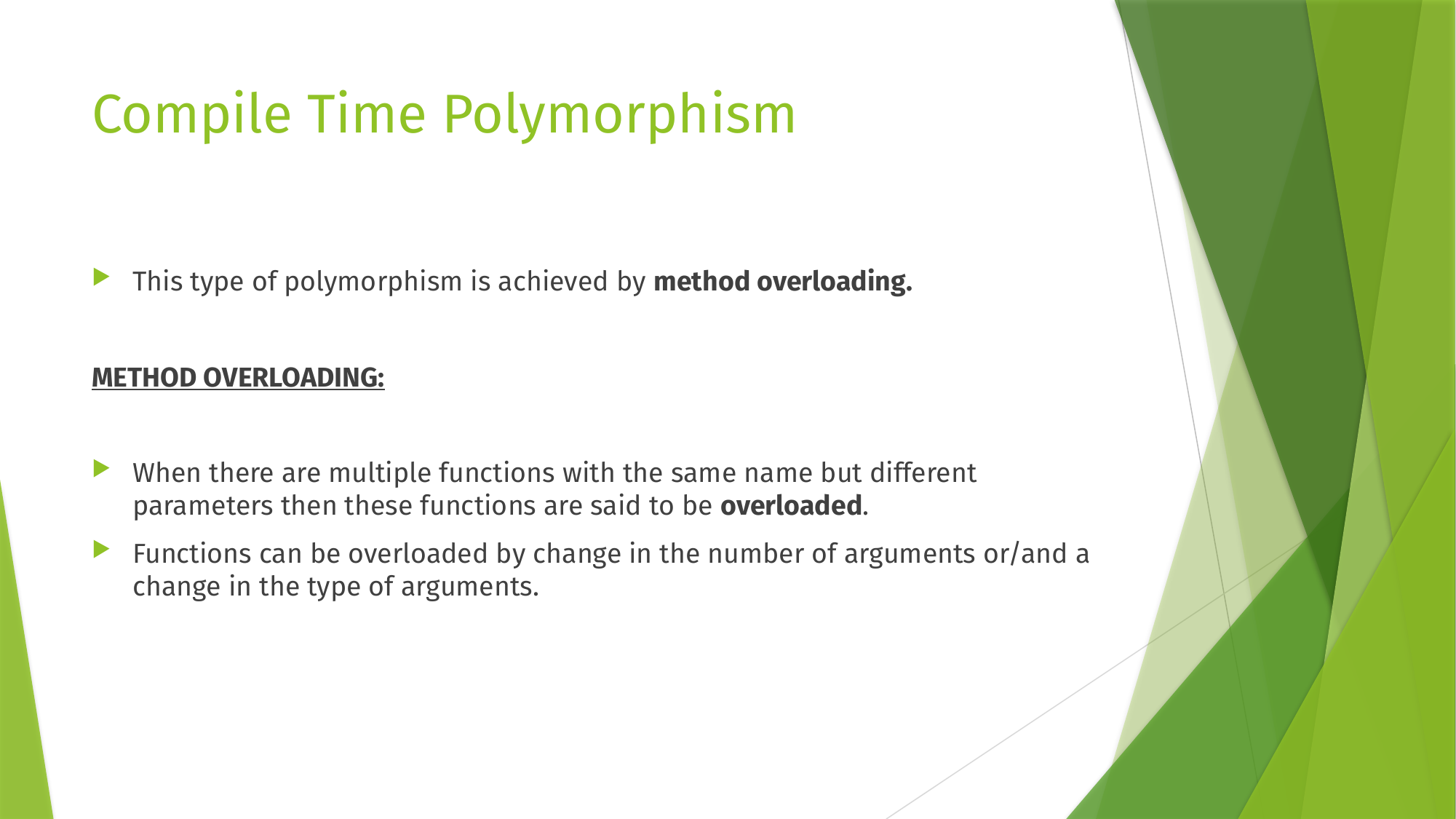

# Compile Time Polymorphism
This type of polymorphism is achieved by method overloading.

METHOD OVERLOADING:

When there are multiple functions with the same name but different parameters then these functions are said to be overloaded.
Functions can be overloaded by change in the number of arguments or/and a change in the type of arguments.